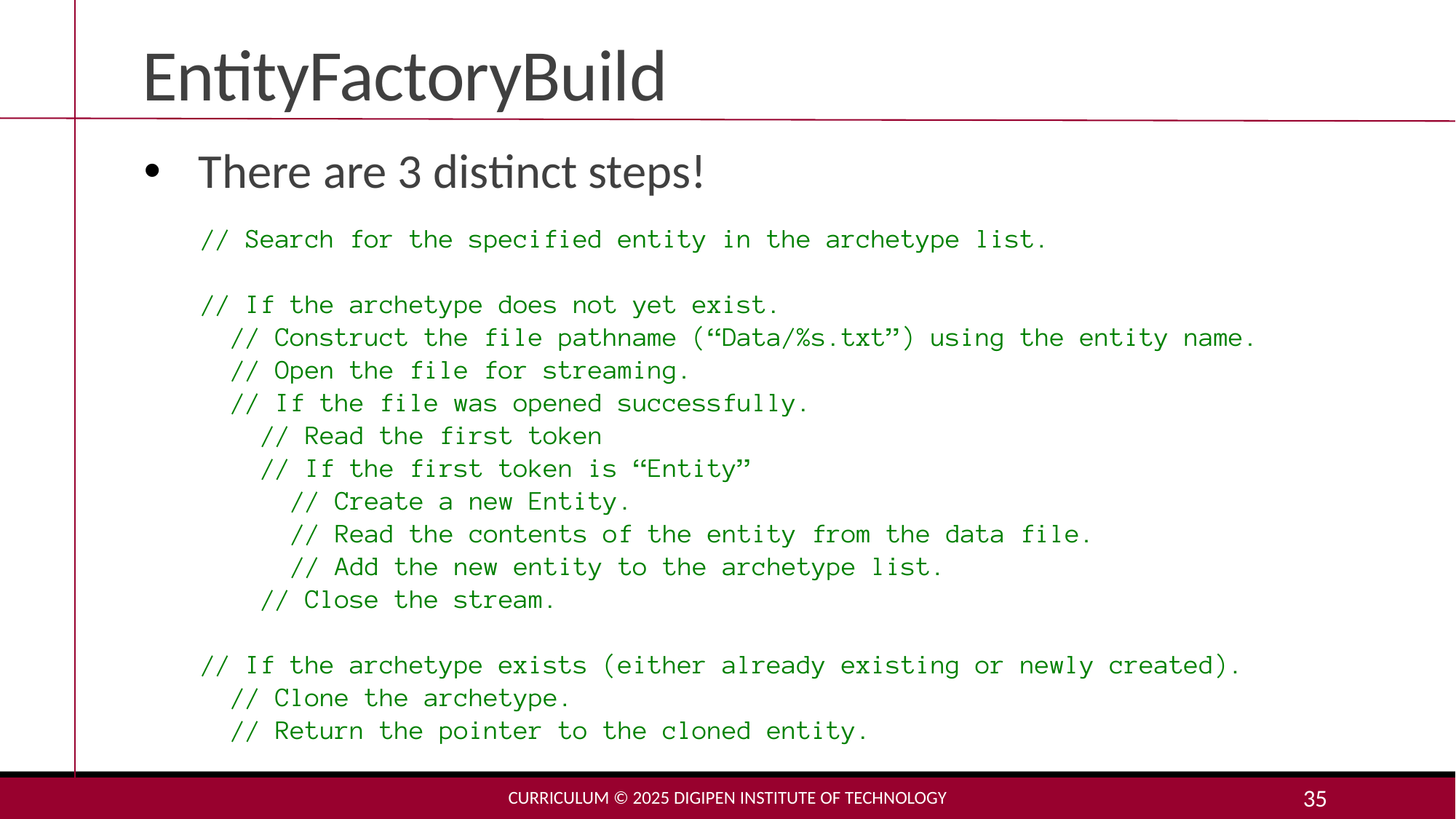

# EntityFactoryBuild
There are 3 distinct steps!
// Search for the specified entity in the archetype list.

// If the archetype does not yet exist.
  // Construct the file pathname (“Data/%s.txt”) using the entity name.
  // Open the file for streaming.
  // If the file was opened successfully.
    // Read the first token
    // If the first token is “Entity”
      // Create a new Entity.
      // Read the contents of the entity from the data file.
      // Add the new entity to the archetype list.
    // Close the stream.

// If the archetype exists (either already existing or newly created).
  // Clone the archetype.
  // Return the pointer to the cloned entity.
Curriculum © 2025 DigiPen Institute of Technology
35